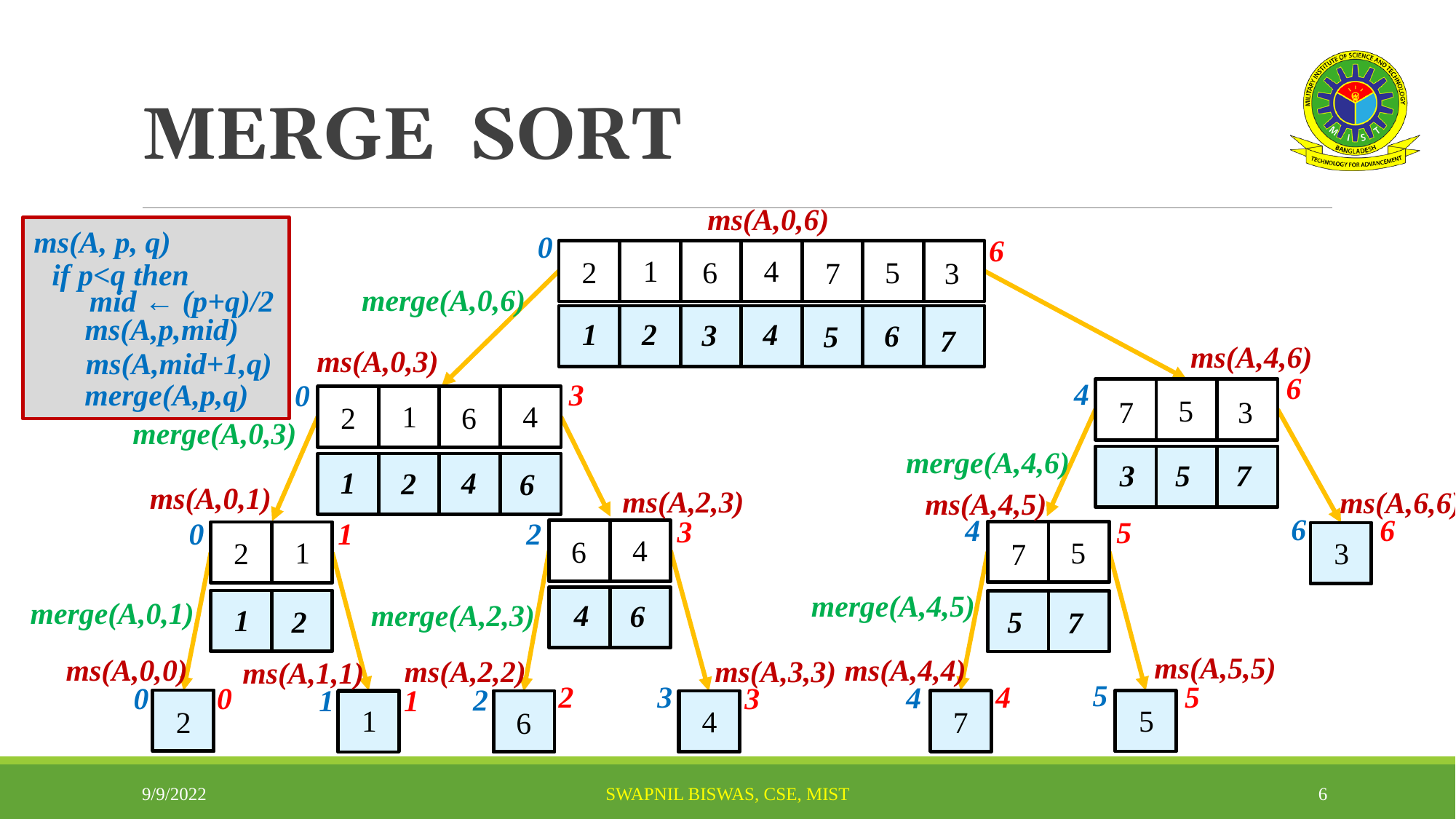

# MERGE  SORT
ms(A,0,6)

ms(A, p, q)
0
6

1
4
2
6
5
7
3
if p<q then
merge(A,0,6)
mid ← (p+q)/2
ms(A,p,mid)

2
4
1
3
6
5
7
ms(A,4,6)
ms(A,0,3)
ms(A,mid+1,q)
6
4
3
merge(A,p,q)
0

5

7
3
1
4
2
6
merge(A,0,3)
merge(A,4,6)

5
7
3

4
1
2
6
ms(A,0,1)
ms(A,2,3)
ms(A,6,6)
ms(A,4,5)
6
4
6
3
5
0
2
1

4
6
1
5
3
2
7
merge(A,4,5)

merge(A,0,1)

merge(A,2,3)
4

6
1
5
2
7
ms(A,5,5)
ms(A,4,4)
ms(A,0,0)
ms(A,2,2)
ms(A,3,3)
ms(A,1,1)
5
4
5
2
3
4
3
0
0
2
1
1

1
5
4
2
7
6
9/9/2022
SWAPNIL BISWAS, CSE, MIST
6